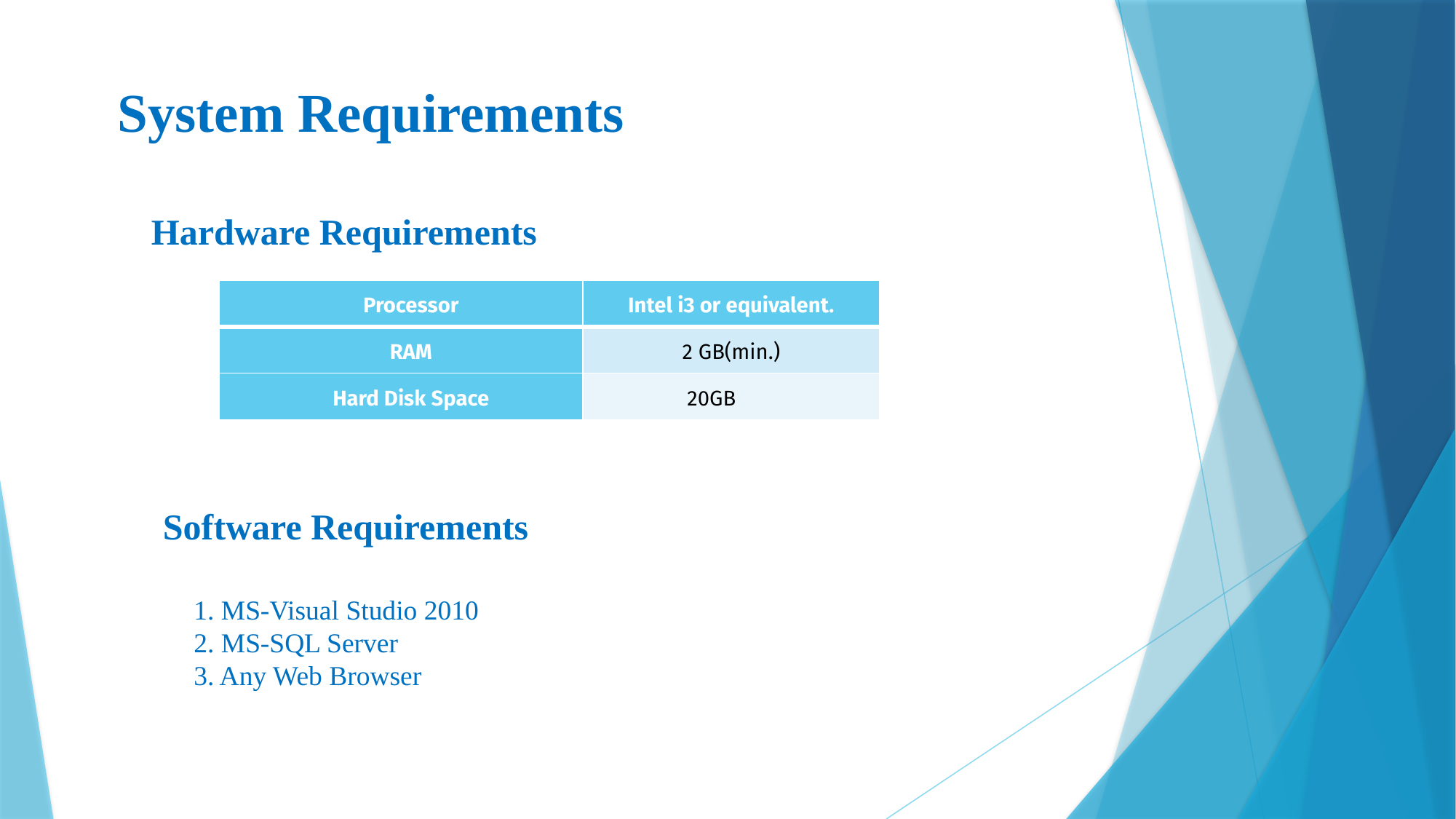

System Requirements

Hardware Requirements

| Processor | Intel i3 or equivalent. |
| --- | --- |
| RAM | 2 GB(min.) |
| Hard Disk Space | 20GB |
Software Requirements
1. MS-Visual Studio 2010
2. MS-SQL Server
3. Any Web Browser